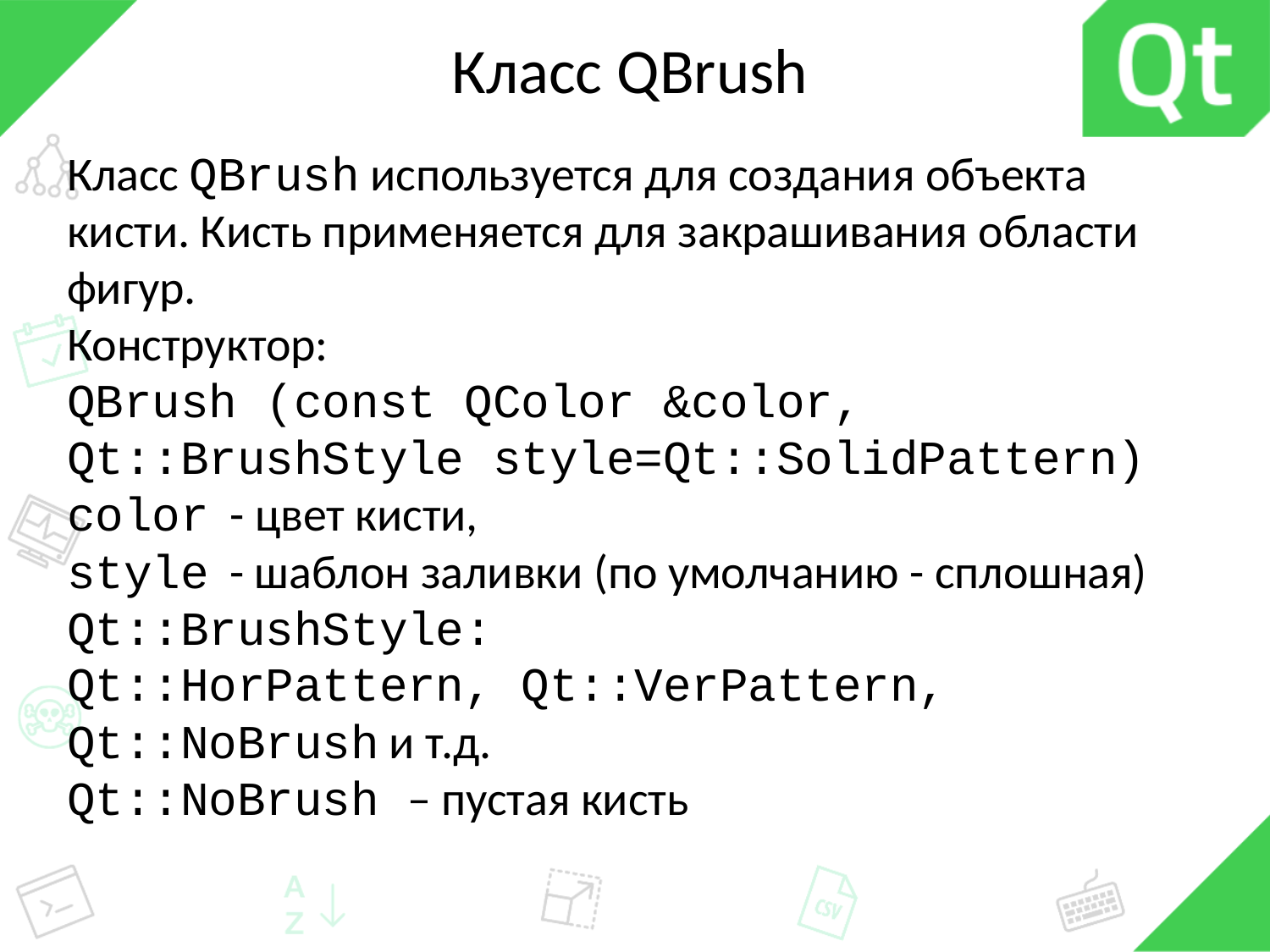

# Класс QBrush

Класс QBrush используется для создания объекта кисти. Кисть применяется для закрашивания области фигур.
Конструктор:
QBrush (const QColor &color, Qt::BrushStyle style=Qt::SolidPattern)
color  - цвет кисти,
style  - шаблон заливки (по умолчанию - сплошная)
Qt::BrushStyle:
Qt::HorPattern, Qt::VerPattern, Qt::NoBrush и т.д.
Qt::NoBrush – пустая кисть